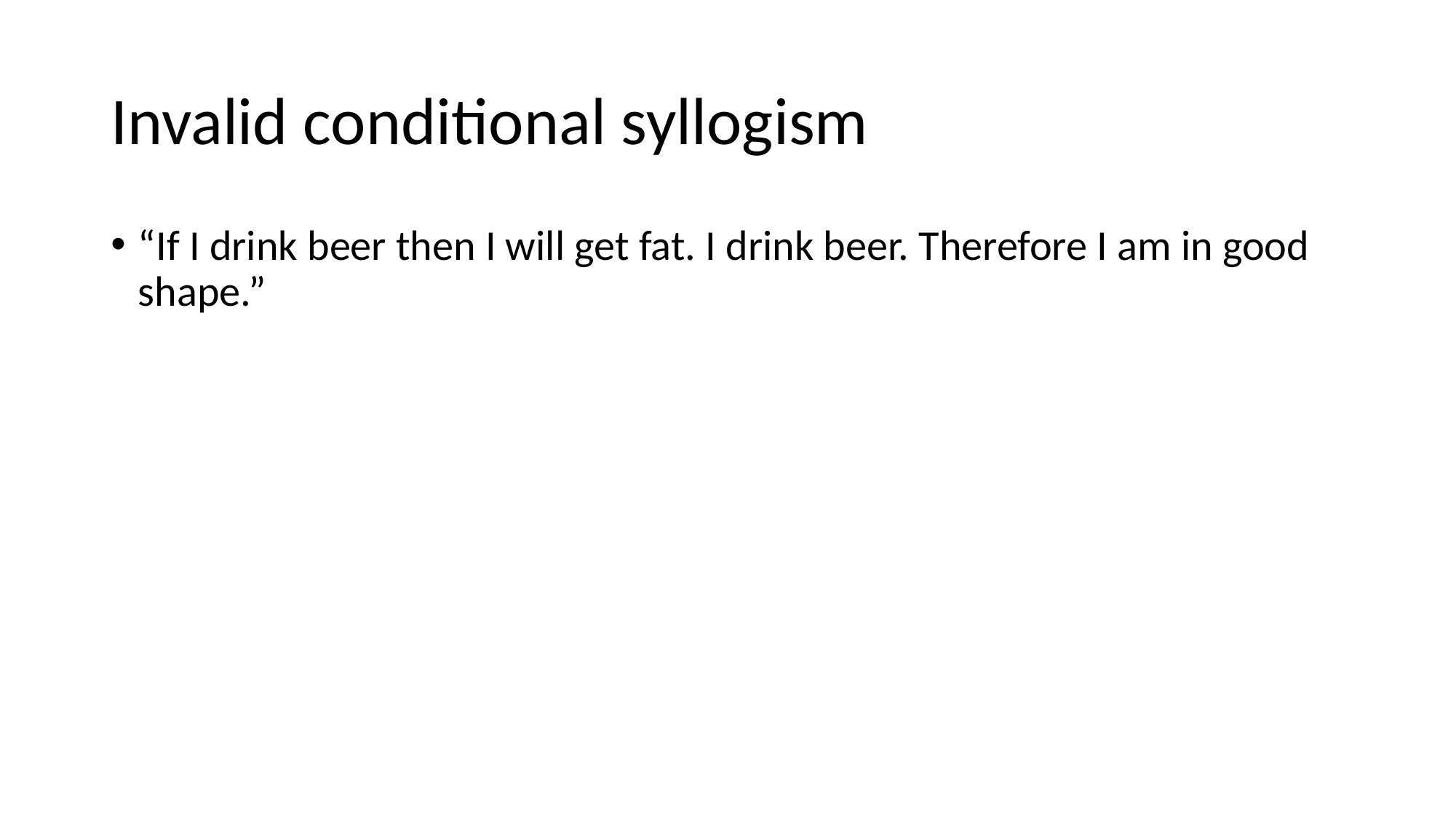

# Invalid conditional syllogism
“If I drink beer then I will get fat. I drink beer. Therefore I am in good shape.”